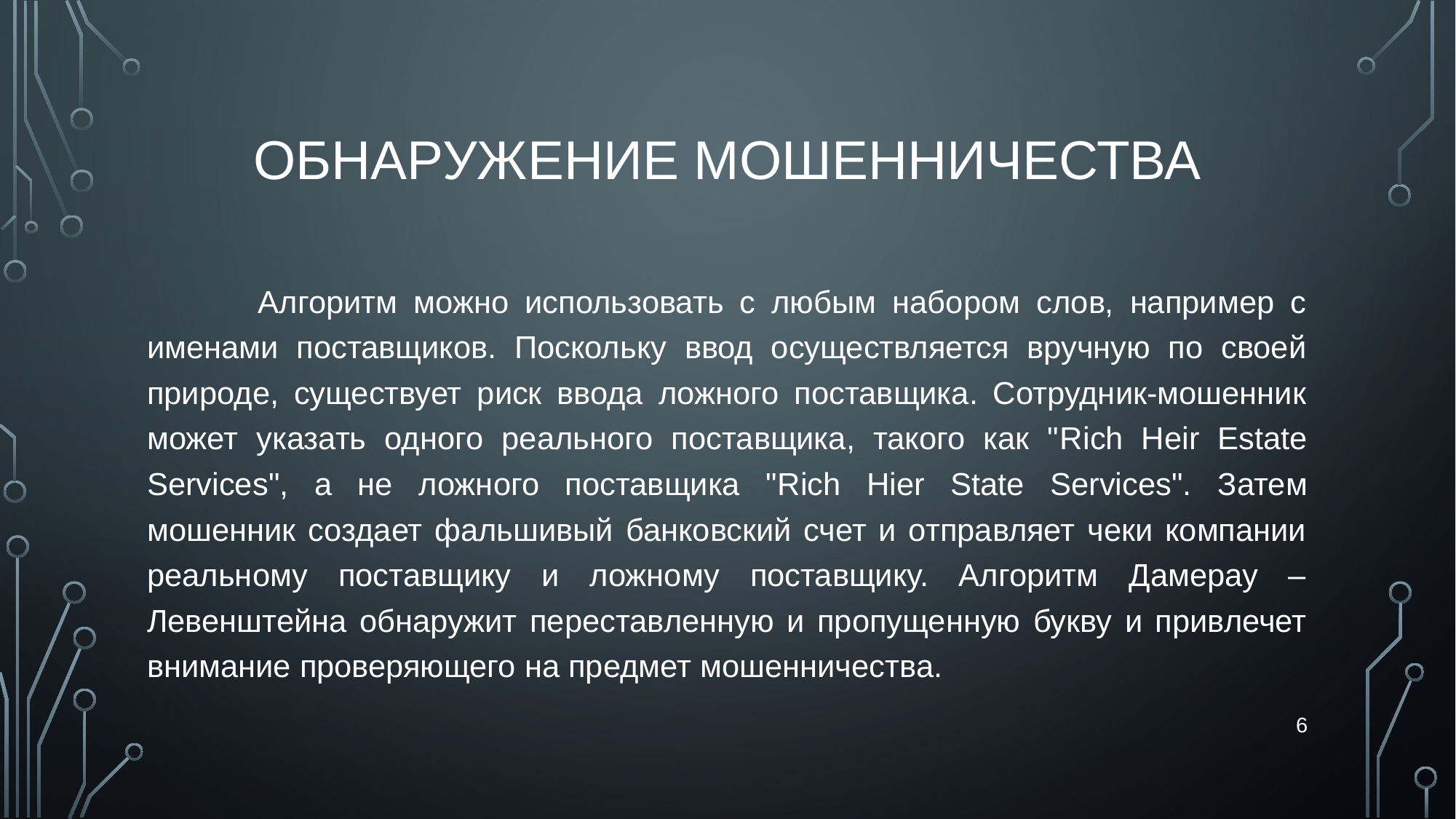

# Обнаружение мошенничества
	 Алгоритм можно использовать с любым набором слов, например с именами поставщиков. Поскольку ввод осуществляется вручную по своей природе, существует риск ввода ложного поставщика. Сотрудник-мошенник может указать одного реального поставщика, такого как "Rich Heir Estate Services", а не ложного поставщика "Rich Hier State Services". Затем мошенник создает фальшивый банковский счет и отправляет чеки компании реальному поставщику и ложному поставщику. Алгоритм Дамерау – Левенштейна обнаружит переставленную и пропущенную букву и привлечет внимание проверяющего на предмет мошенничества.
6